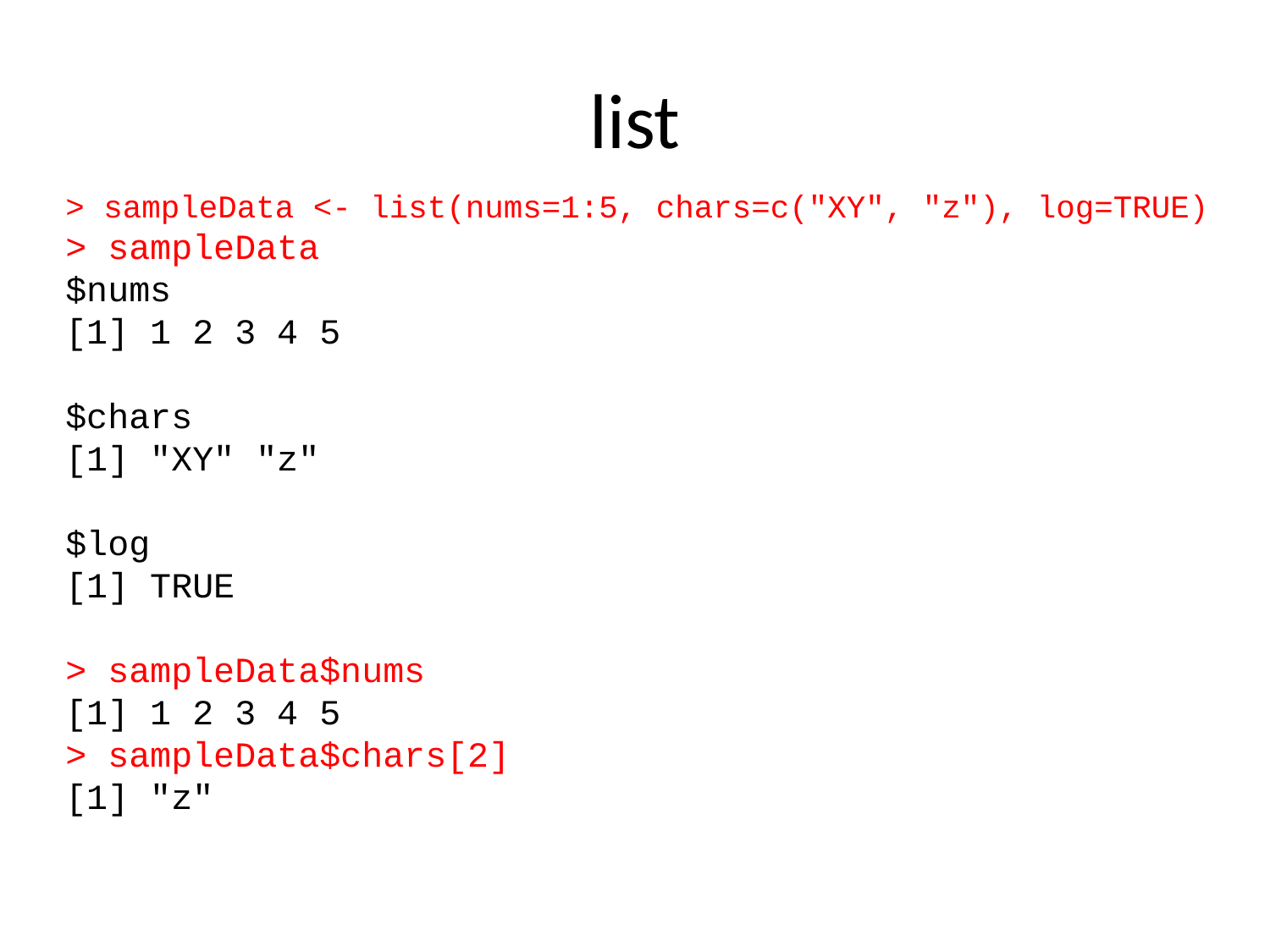

# list
> sampleData <- list(nums=1:5, chars=c("XY", "z"), log=TRUE)
> sampleData
$nums
[1] 1 2 3 4 5

$chars
[1] "XY" "z"

$log
[1] TRUE

> sampleData$nums
[1] 1 2 3 4 5
> sampleData$chars[2]
[1] "z"